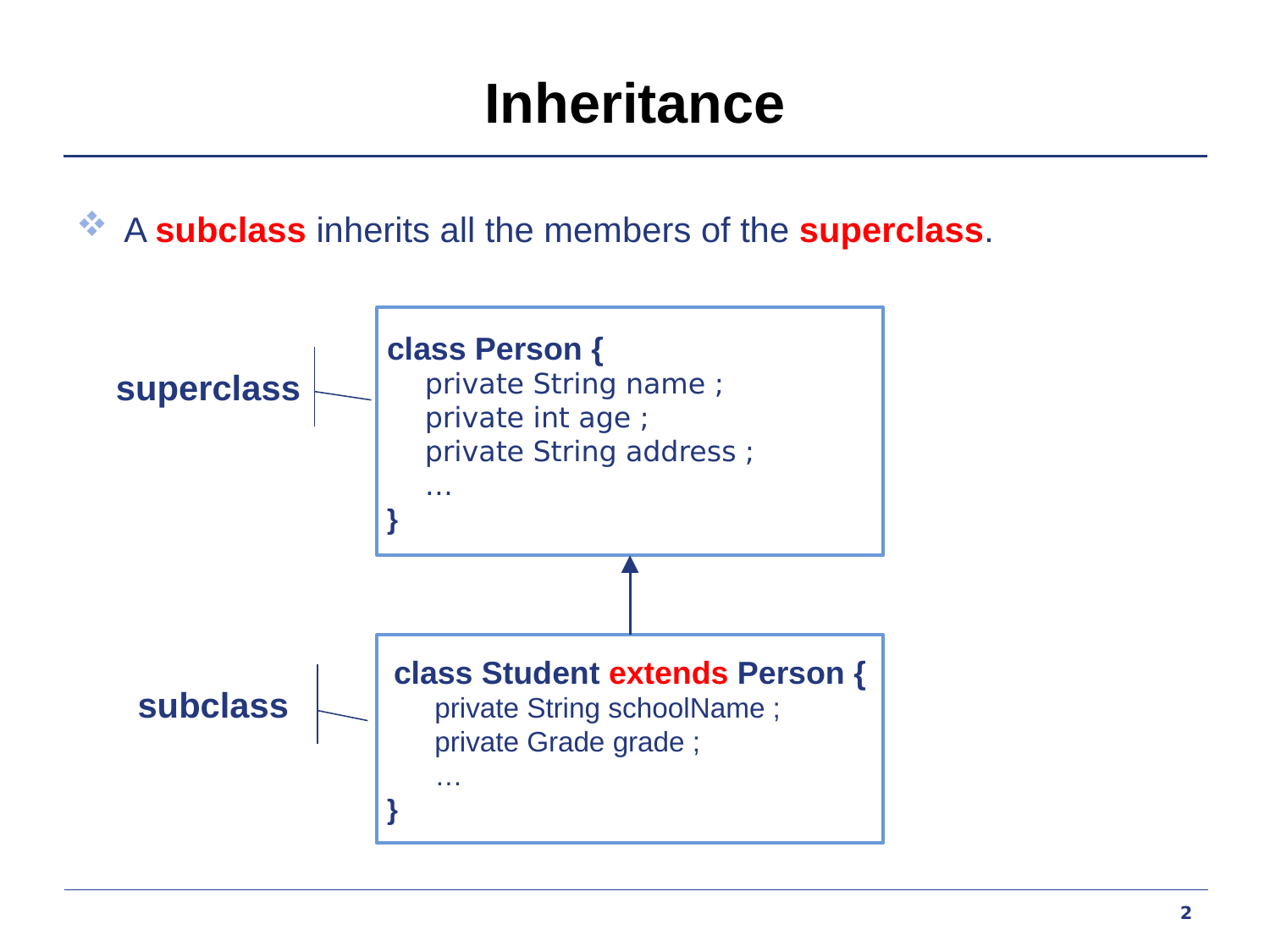

# Inheritance
A subclass inherits all the members of the superclass.

class Person {
	private String name ;
	private int age ;
	private String address ;
	…
}
superclass
class Student extends Person {
		private String schoolName ;
		private Grade grade ;
		…
}
subclass
2